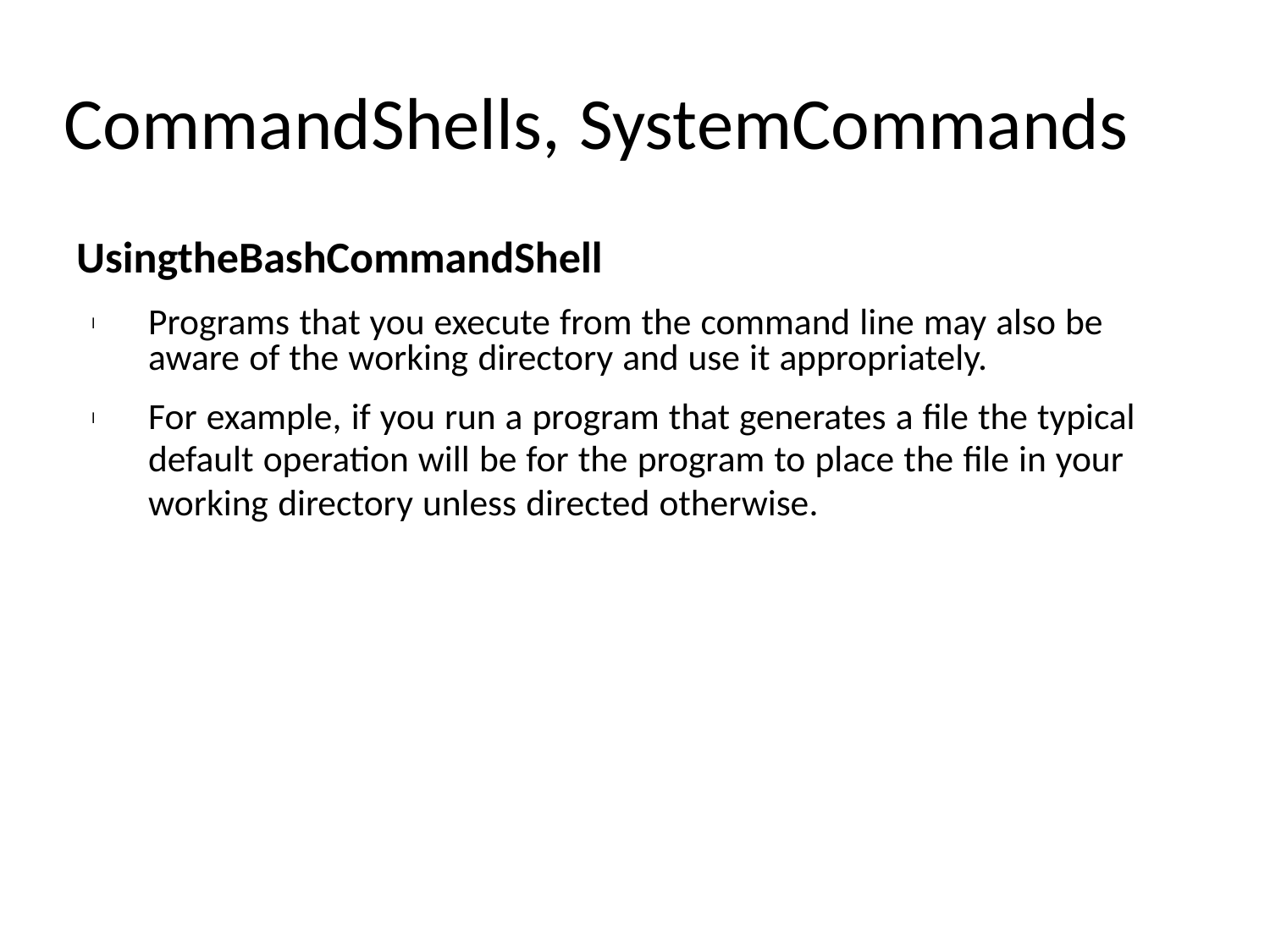

CommandShells, SystemCommands

	UsingtheBashCommandShell
Programs that you execute from the command line may also be
aware of the working directory and use it appropriately.
For example, if you run a program that generates a file the typical
default operation will be for the program to place the file in your
working directory unless directed otherwise.
l

l